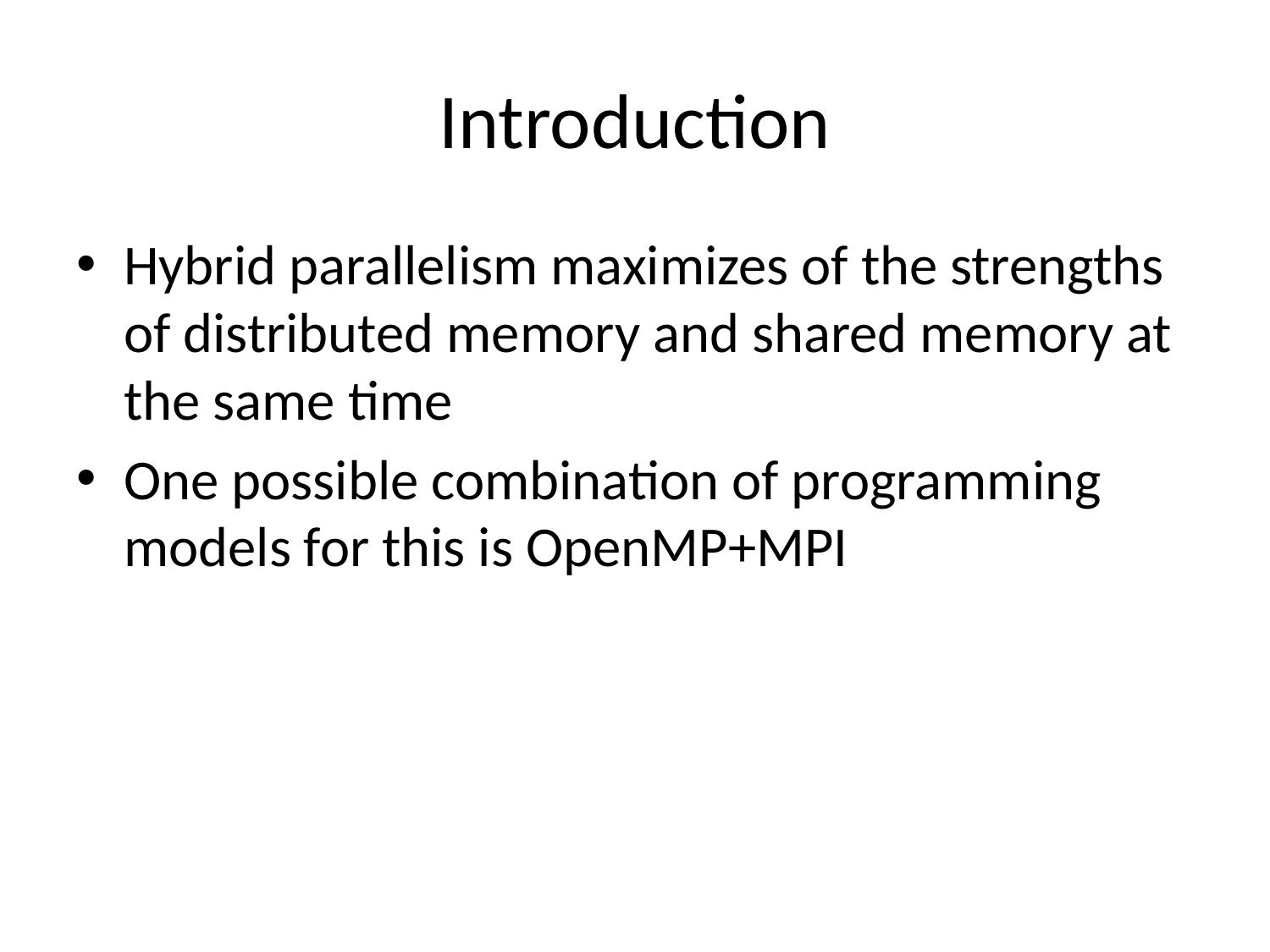

# Introduction
Hybrid parallelism maximizes of the strengths of distributed memory and shared memory at the same time
One possible combination of programming models for this is OpenMP+MPI